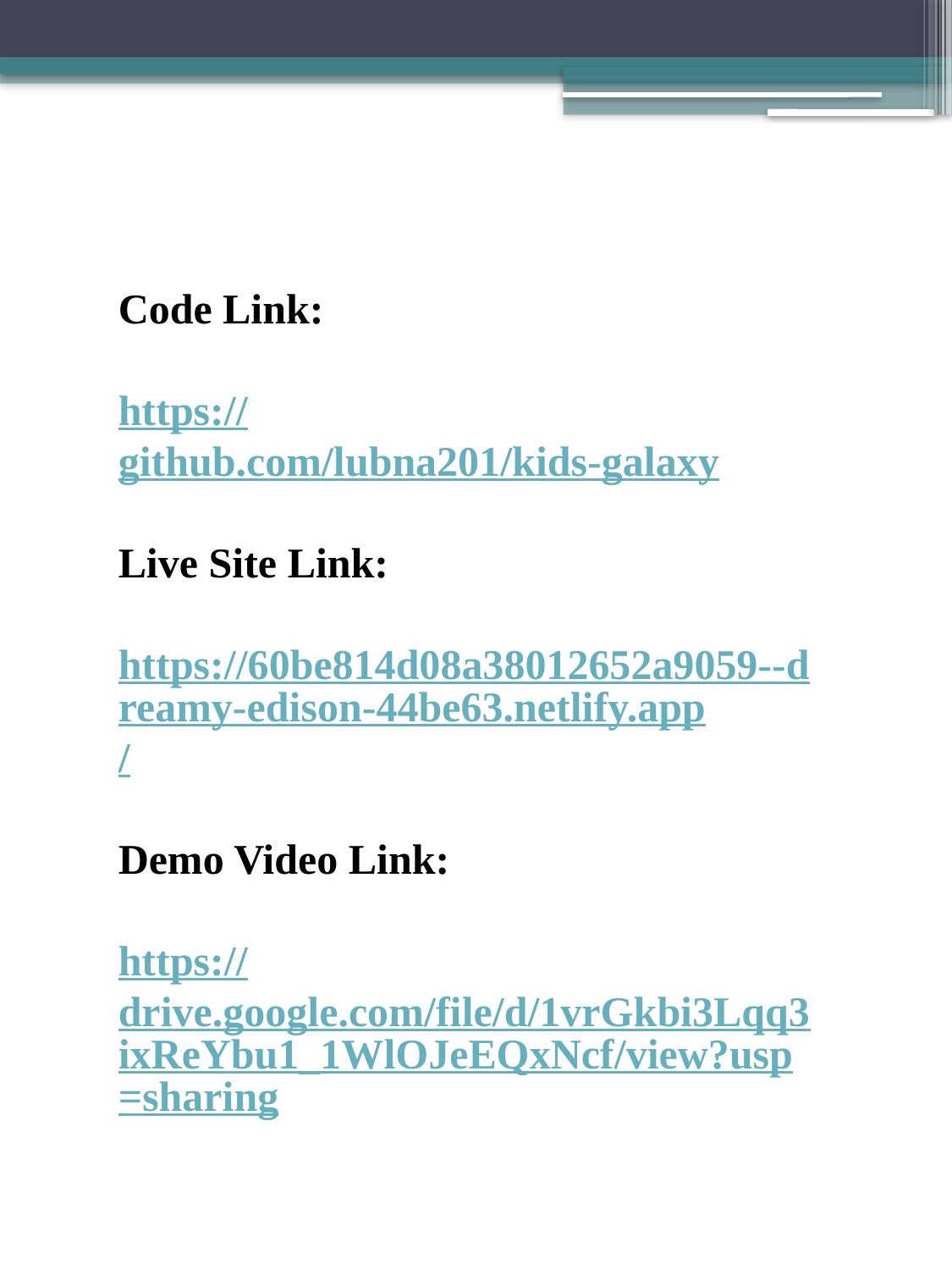

Code Link:

https://github.com/lubna201/kids-galaxy

Live Site Link:

https://60be814d08a38012652a9059--dreamy-edison-44be63.netlify.app/

Demo Video Link:

https://drive.google.com/file/d/1vrGkbi3Lqq3ixReYbu1_1WlOJeEQxNcf/view?usp=sharing